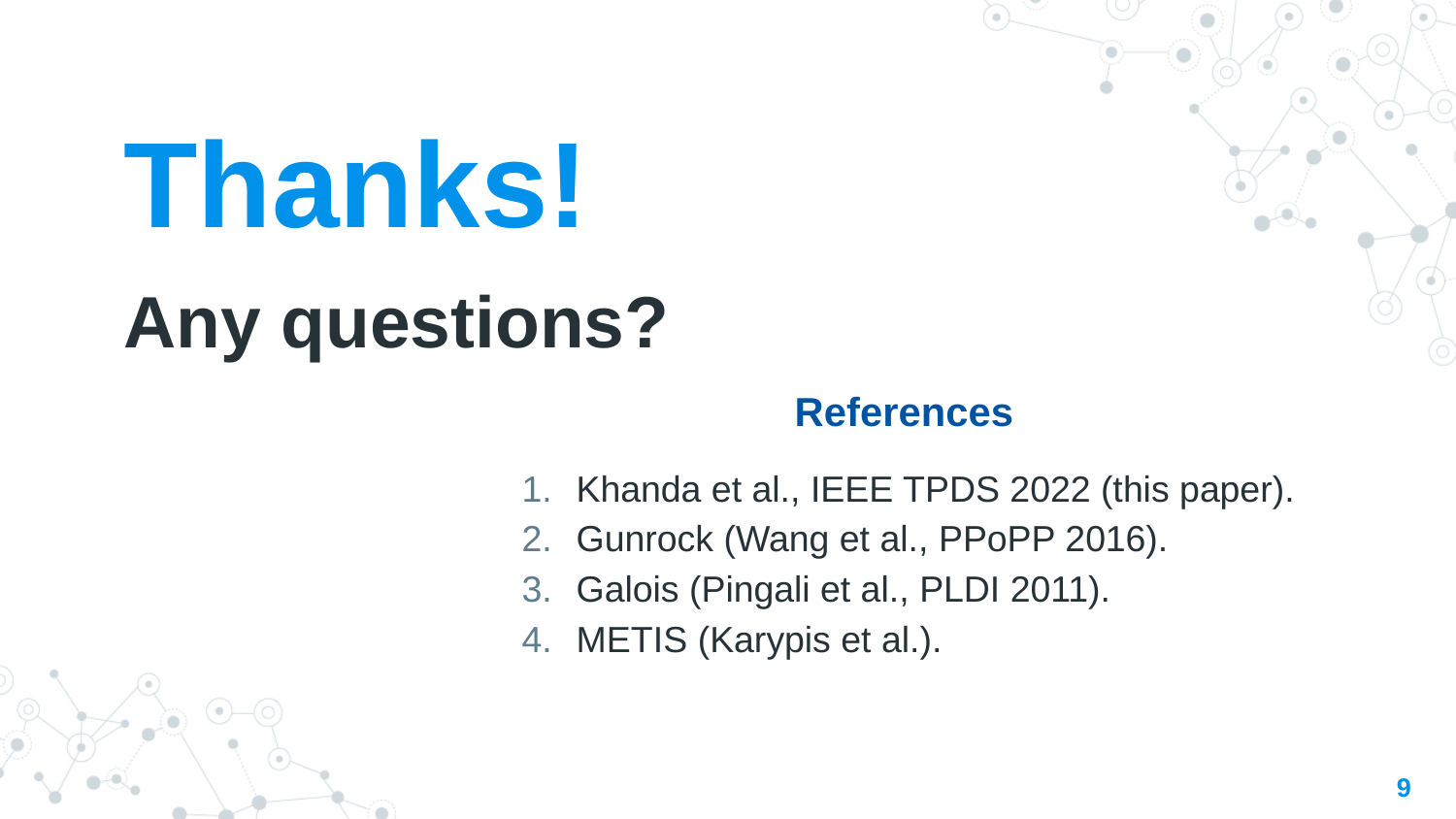

Thanks!
Any questions?
References
Khanda et al., IEEE TPDS 2022 (this paper).
Gunrock (Wang et al., PPoPP 2016).
Galois (Pingali et al., PLDI 2011).
METIS (Karypis et al.).

9